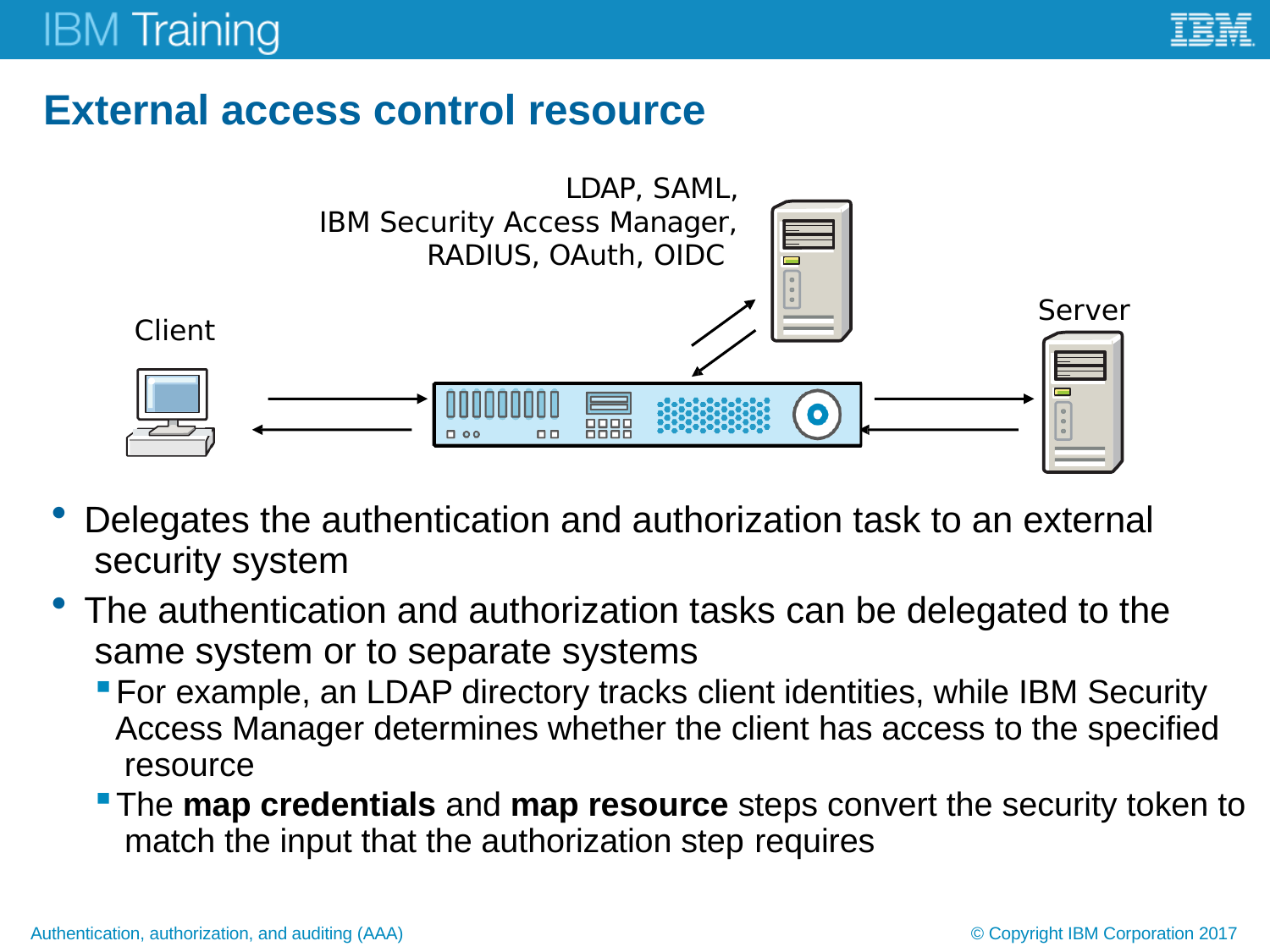

# External access control resource
LDAP, SAML,
IBM Security Access Manager,  RADIUS, OAuth, OIDC

Server

Client

Delegates the authentication and authorization task to an external  security system
The authentication and authorization tasks can be delegated to the  same system or to separate systems
For example, an LDAP directory tracks client identities, while IBM Security  Access Manager determines whether the client has access to the specified  resource
The map credentials and map resource steps convert the security token to  match the input that the authorization step requires
Authentication, authorization, and auditing (AAA)
© Copyright IBM Corporation 2017